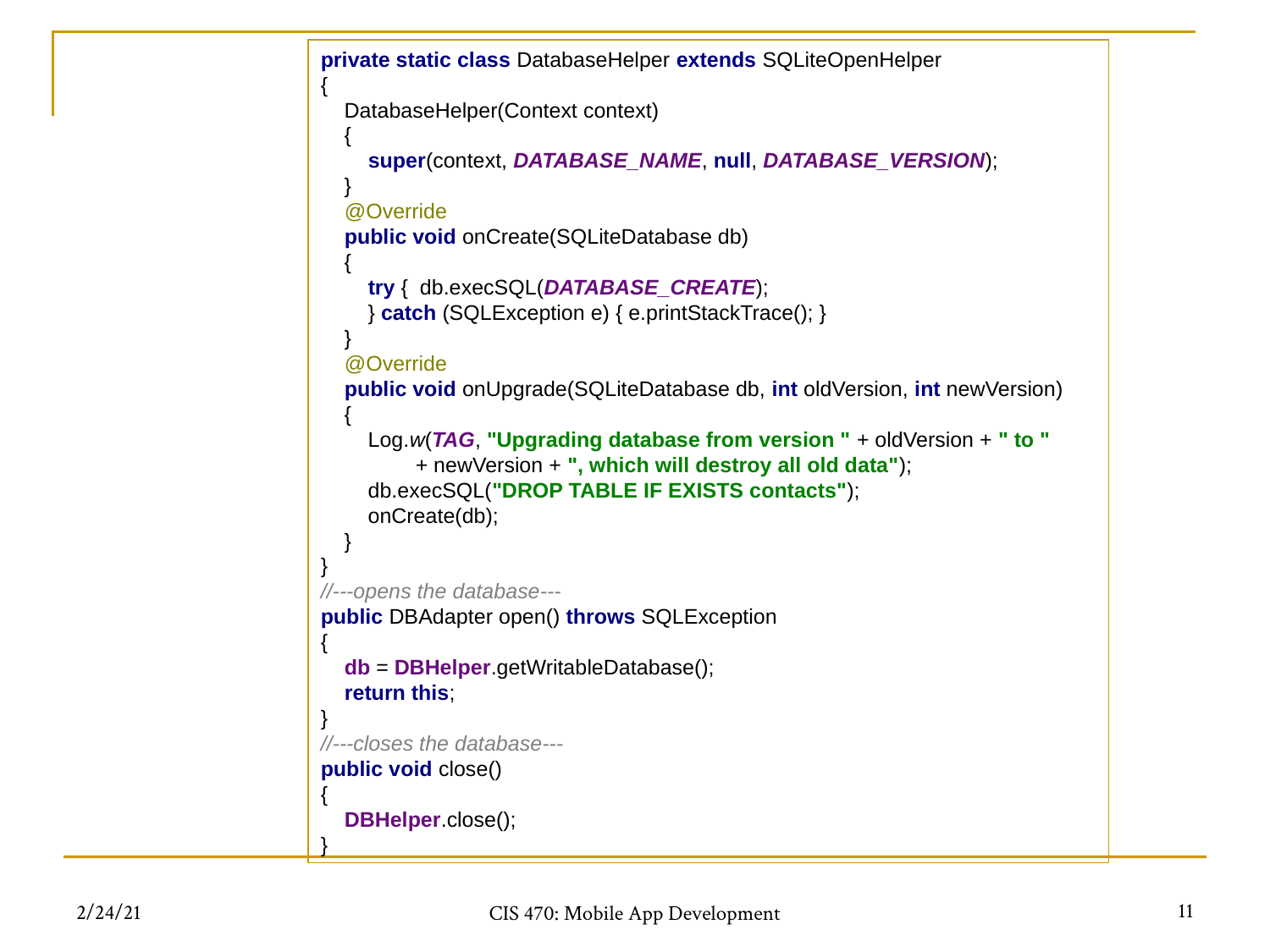

private static class DatabaseHelper extends SQLiteOpenHelper
{
    DatabaseHelper(Context context)
    {
        super(context, DATABASE_NAME, null, DATABASE_VERSION);
    }
    @Override
    public void onCreate(SQLiteDatabase db)
    {
        try {  db.execSQL(DATABASE_CREATE);
        } catch (SQLException e) { e.printStackTrace(); }
    }
    @Override
    public void onUpgrade(SQLiteDatabase db, int oldVersion, int newVersion)
    {
        Log.w(TAG, "Upgrading database from version " + oldVersion + " to "
                + newVersion + ", which will destroy all old data");
        db.execSQL("DROP TABLE IF EXISTS contacts");
        onCreate(db);
    }
}
//---opens the database---
public DBAdapter open() throws SQLException
{
    db = DBHelper.getWritableDatabase();
    return this;
}
//---closes the database---
public void close()
{
    DBHelper.close();
}
2/24/21
11
CIS 470: Mobile App Development